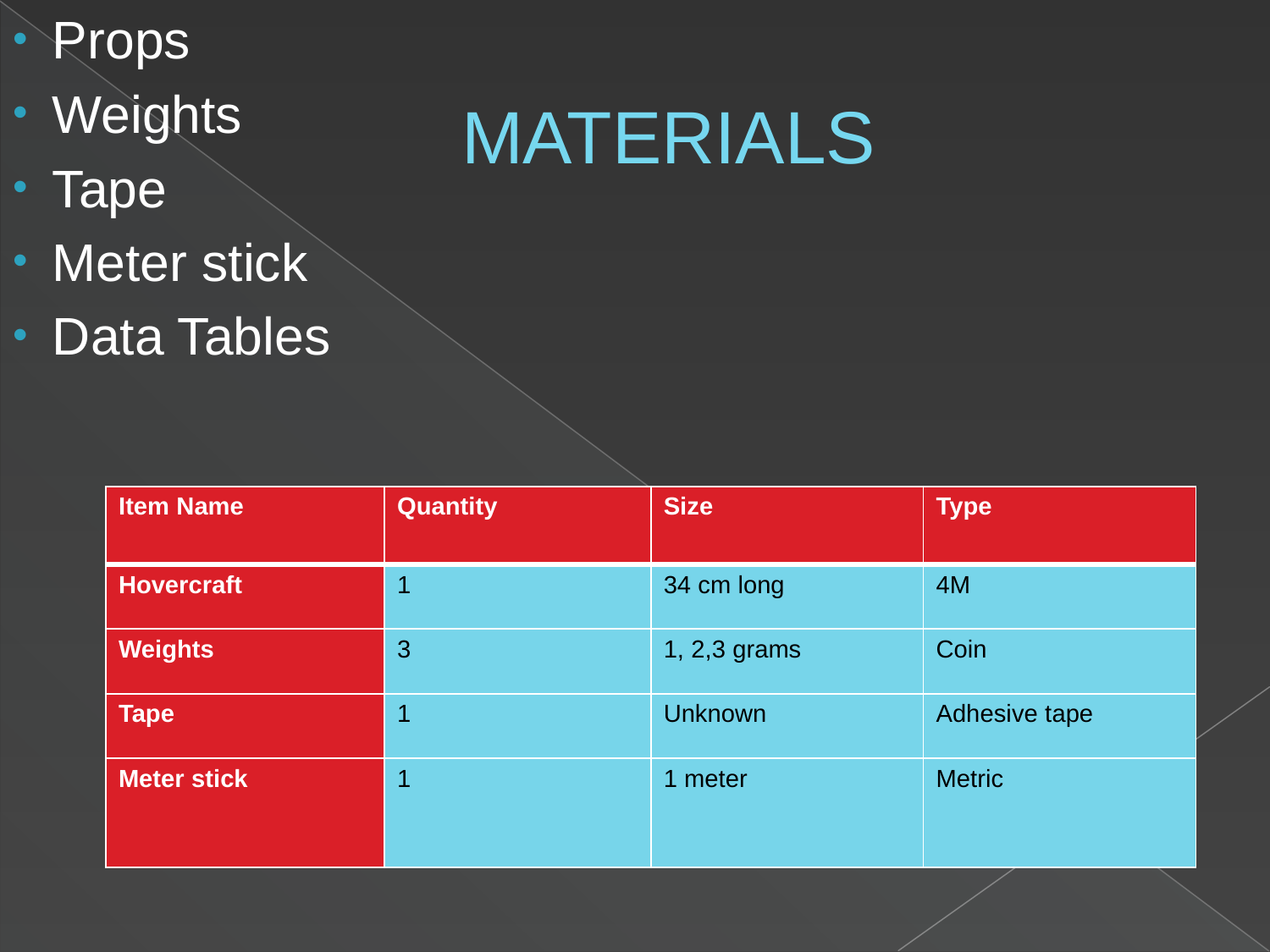

Props
Weights
Tape
Meter stick
Data Tables

# MATERIALS
| Item Name | Quantity | Size | Type |
| --- | --- | --- | --- |
| Hovercraft | 1 | 34 cm long | 4M |
| Weights | 3 | 1, 2,3 grams | Coin |
| Tape | 1 | Unknown | Adhesive tape |
| Meter stick | 1 | 1 meter | Metric |